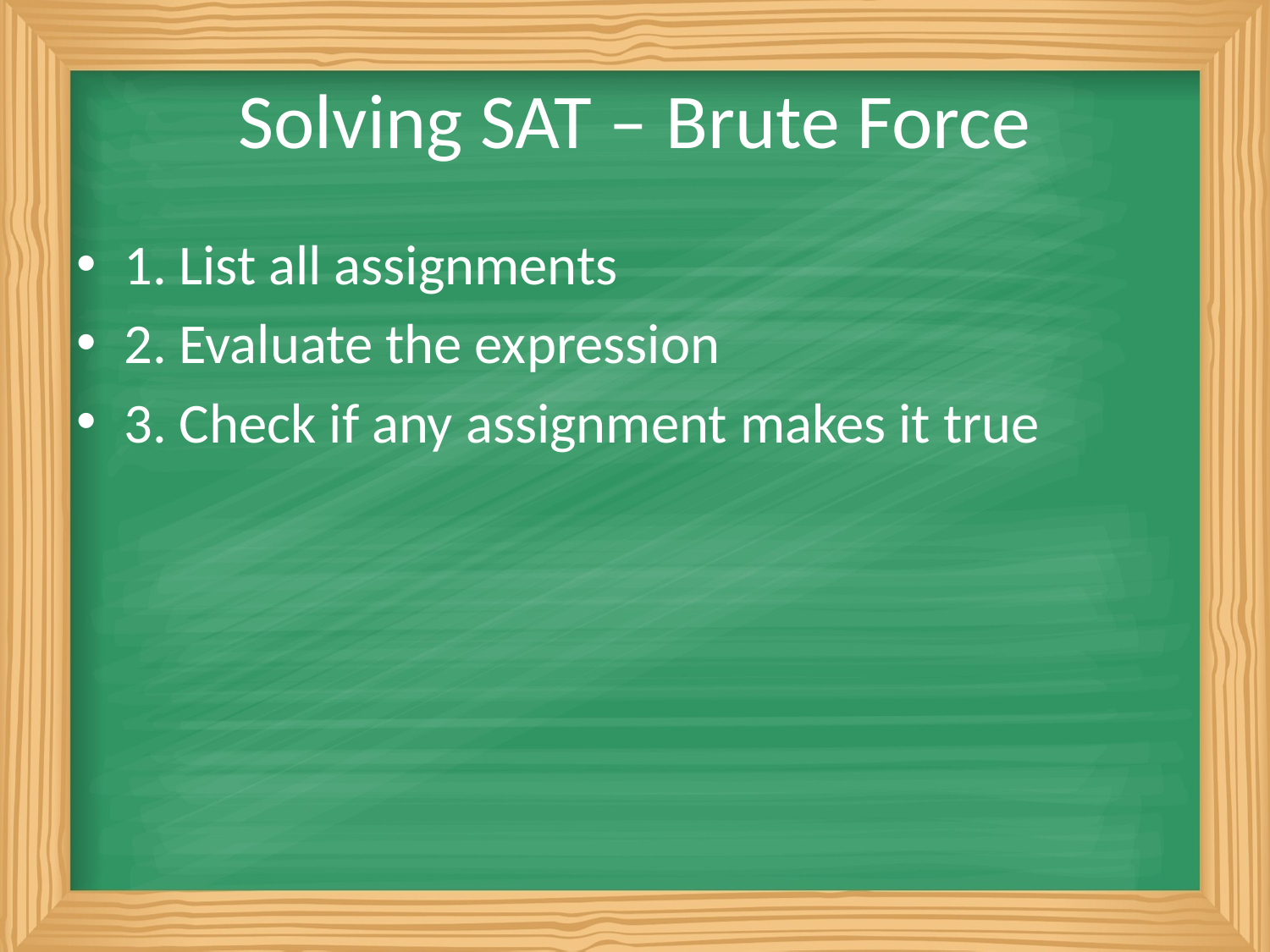

# Solving SAT – Brute Force
1. List all assignments
2. Evaluate the expression
3. Check if any assignment makes it true